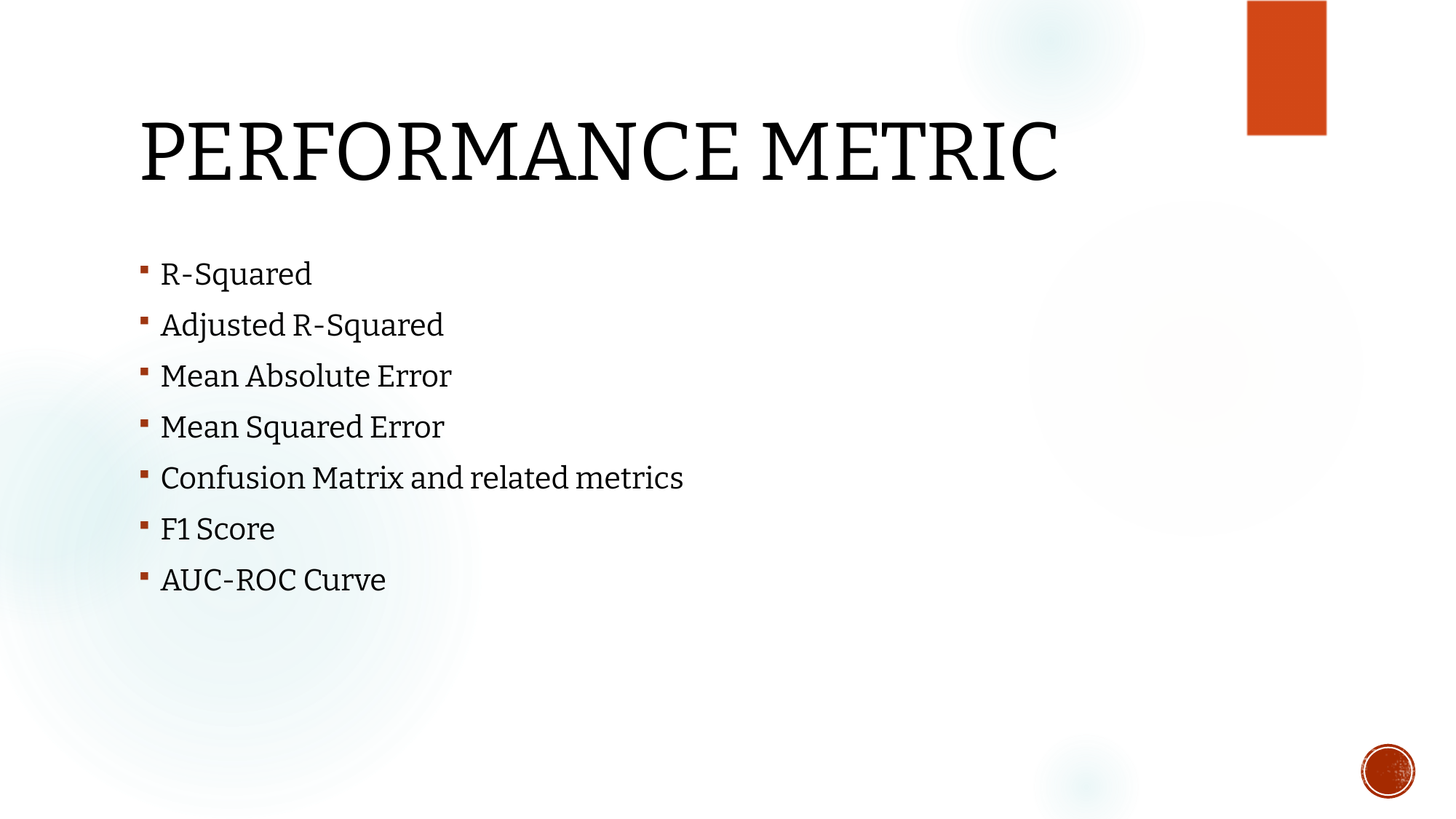

# Performance metric
R-Squared
Adjusted R-Squared
Mean Absolute Error
Mean Squared Error
Confusion Matrix and related metrics
F1 Score
AUC-ROC Curve